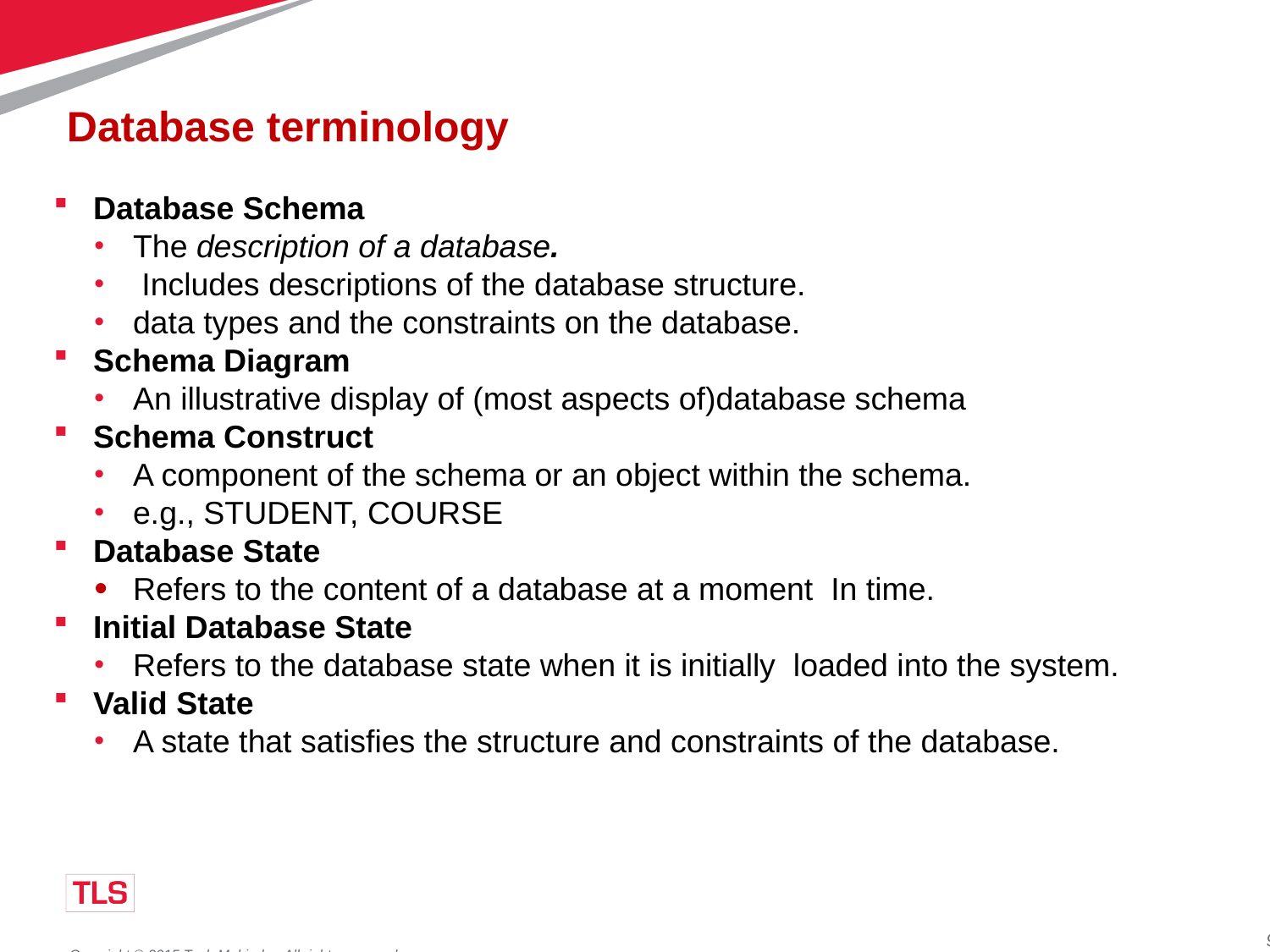

Schema
# Database terminology
.
Database Schema
The description of a database.
 Includes descriptions of the database structure.
data types and the constraints on the database.
Schema Diagram
An illustrative display of (most aspects of)database schema
Schema Construct
A component of the schema or an object within the schema.
e.g., STUDENT, COURSE
Database State
Refers to the content of a database at a moment  In time.
Initial Database State
Refers to the database state when it is initially  loaded into the system.
Valid State
A state that satisfies the structure and constraints of the database.